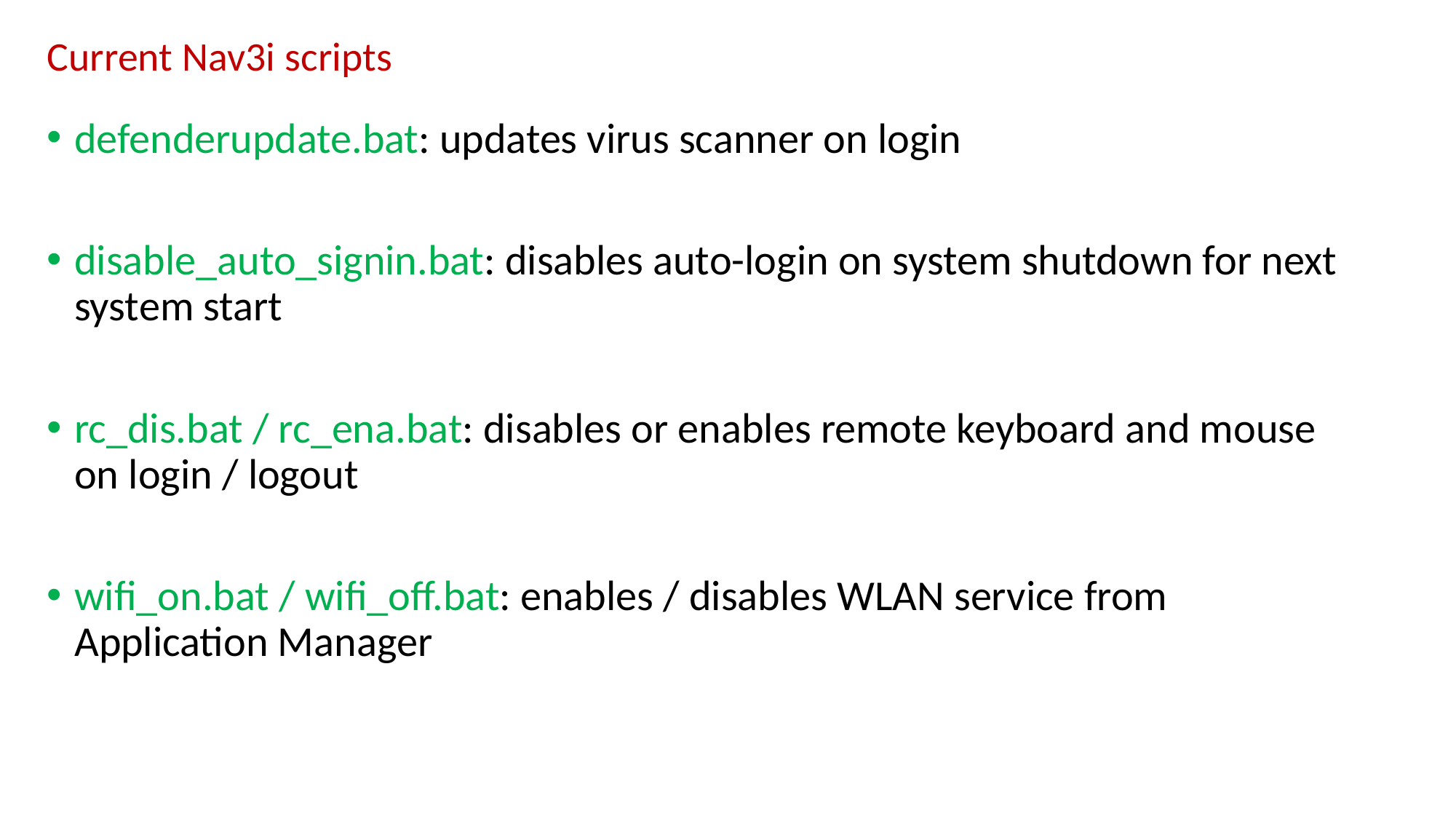

# Current Nav3i scripts
defenderupdate.bat: updates virus scanner on login

disable_auto_signin.bat: disables auto-login on system shutdown for next system start

rc_dis.bat / rc_ena.bat: disables or enables remote keyboard and mouse on login / logout

wifi_on.bat / wifi_off.bat: enables / disables WLAN service from Application Manager